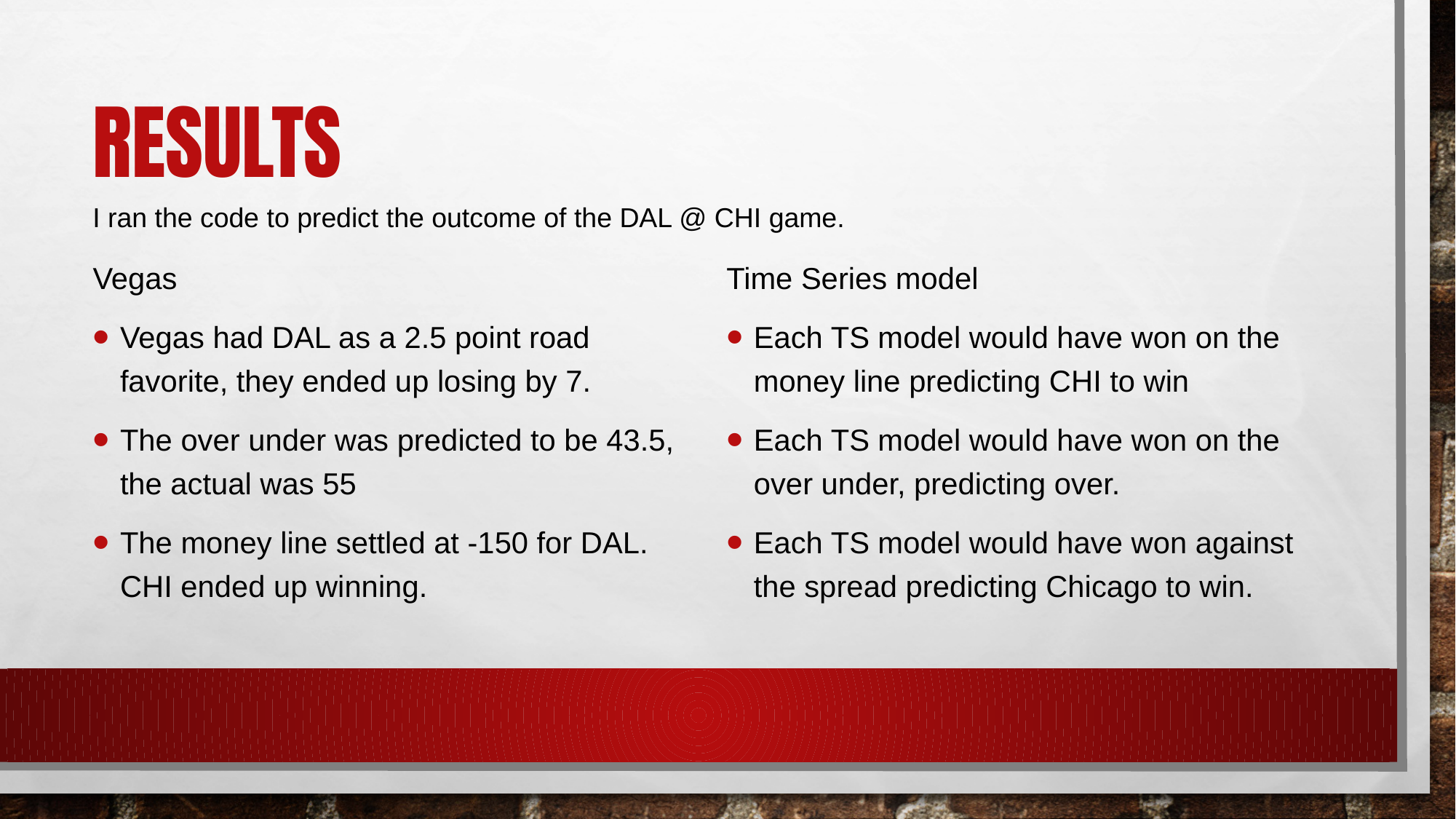

# Results
I ran the code to predict the outcome of the DAL @ CHI game.
Vegas
Vegas had DAL as a 2.5 point road favorite, they ended up losing by 7.
The over under was predicted to be 43.5, the actual was 55
The money line settled at -150 for DAL. CHI ended up winning.

Time Series model
Each TS model would have won on the money line predicting CHI to win
Each TS model would have won on the over under, predicting over.
Each TS model would have won against the spread predicting Chicago to win.